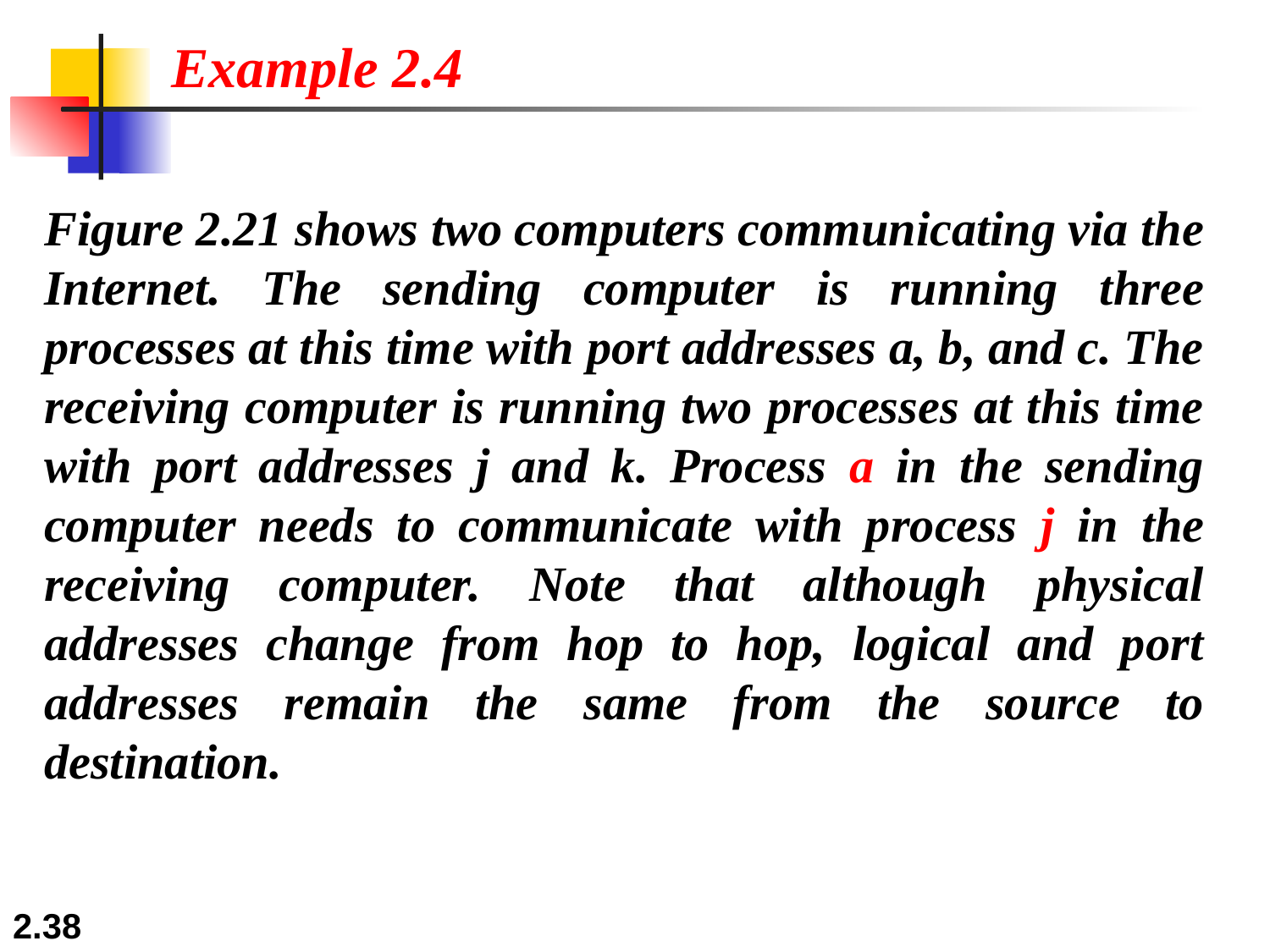

Example 2.4

Figure 2.21 shows two computers communicating via the Internet. The sending computer is running three processes at this time with port addresses a, b, and c. The receiving computer is running two processes at this time with port addresses j and k. Process a in the sending computer needs to communicate with process j in the receiving computer. Note that although physical addresses change from hop to hop, logical and port addresses remain the same from the source to destination.

2.38